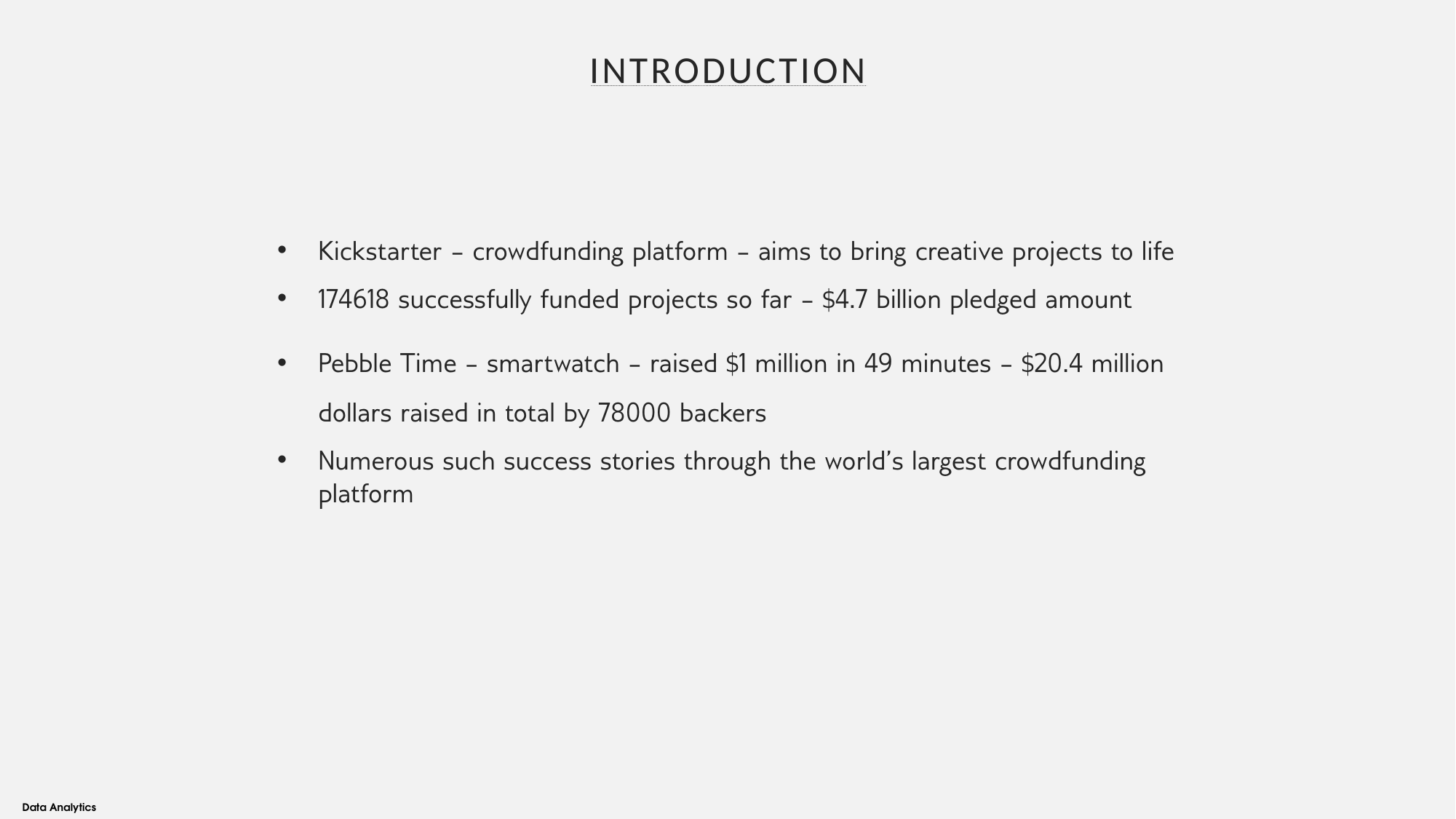

# INTRODUCTION
Kickstarter – crowdfunding platform – aims to bring creative projects to life
174618 successfully funded projects so far – $4.7 billion pledged amount
Pebble Time – smartwatch – raised $1 million in 49 minutes – $20.4 million dollars raised in total by 78000 backers
Numerous such success stories through the world’s largest crowdfunding platform

Data Analytics